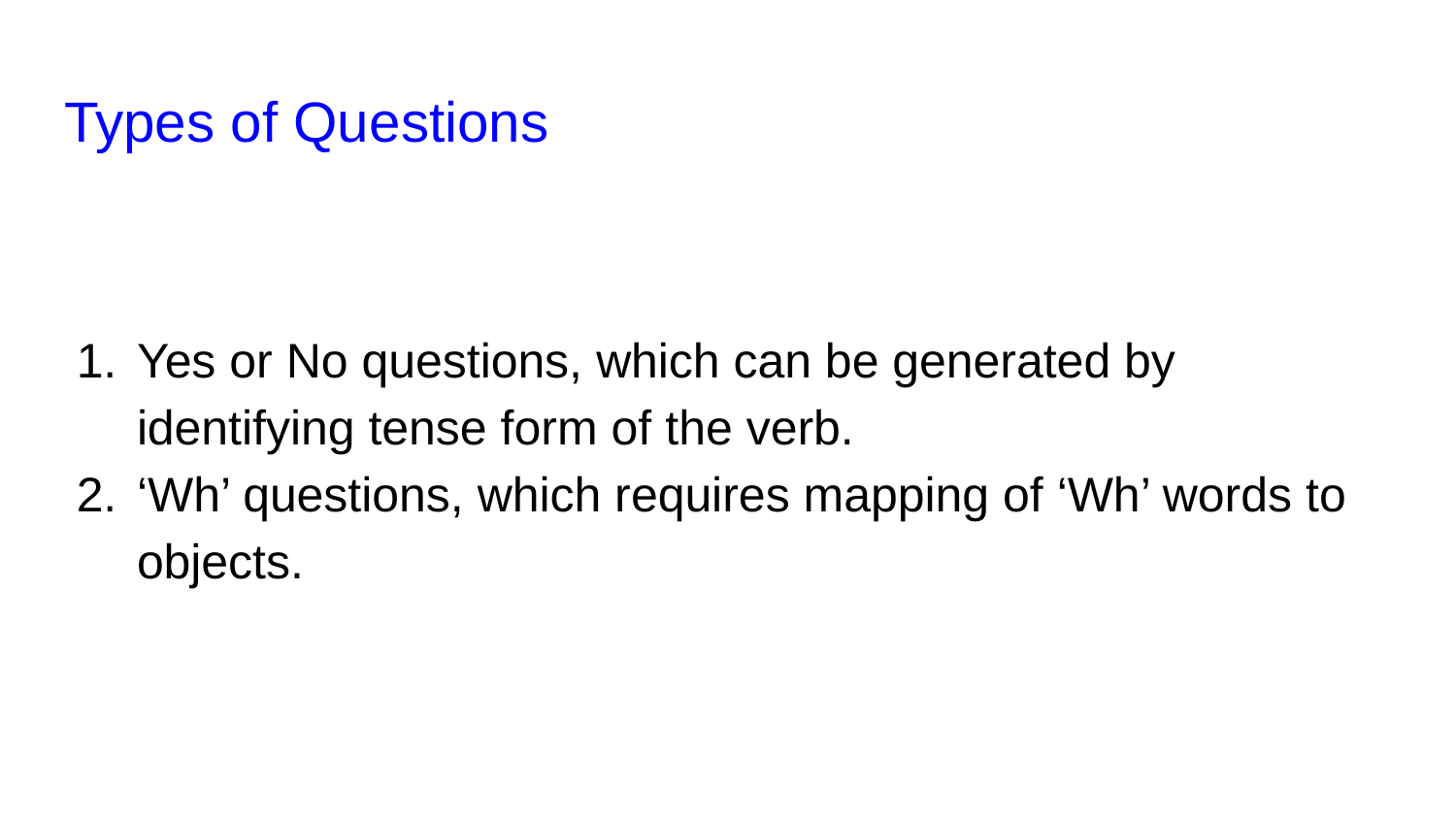

# Types of Questions
Yes or No questions, which can be generated by identifying tense form of the verb.
‘Wh’ questions, which requires mapping of ‘Wh’ words to objects.